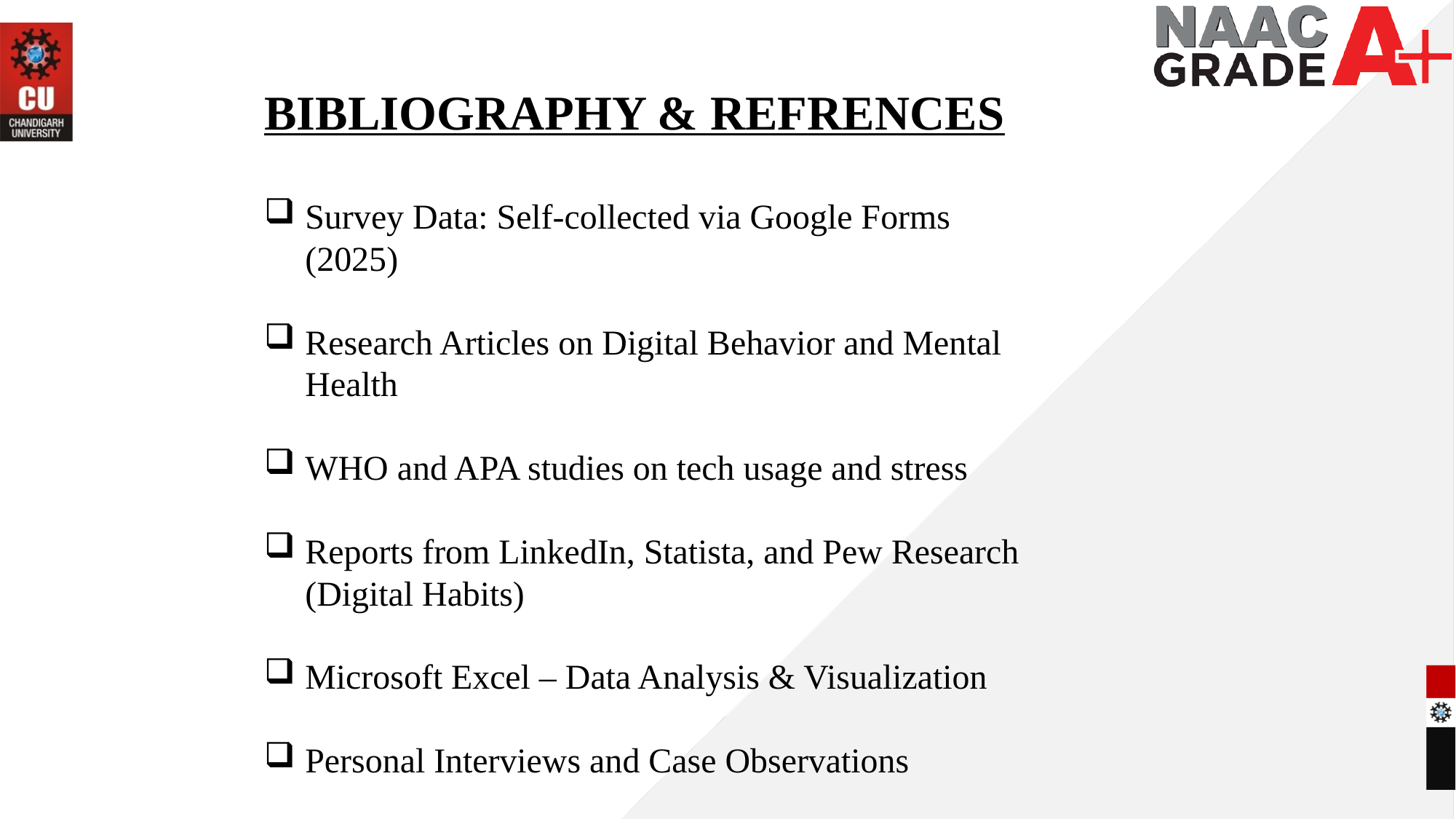

BIBLIOGRAPHY & REFRENCES
Survey Data: Self-collected via Google Forms (2025)

Research Articles on Digital Behavior and Mental Health

WHO and APA studies on tech usage and stress

Reports from LinkedIn, Statista, and Pew Research (Digital Habits)

Microsoft Excel – Data Analysis & Visualization

Personal Interviews and Case Observations